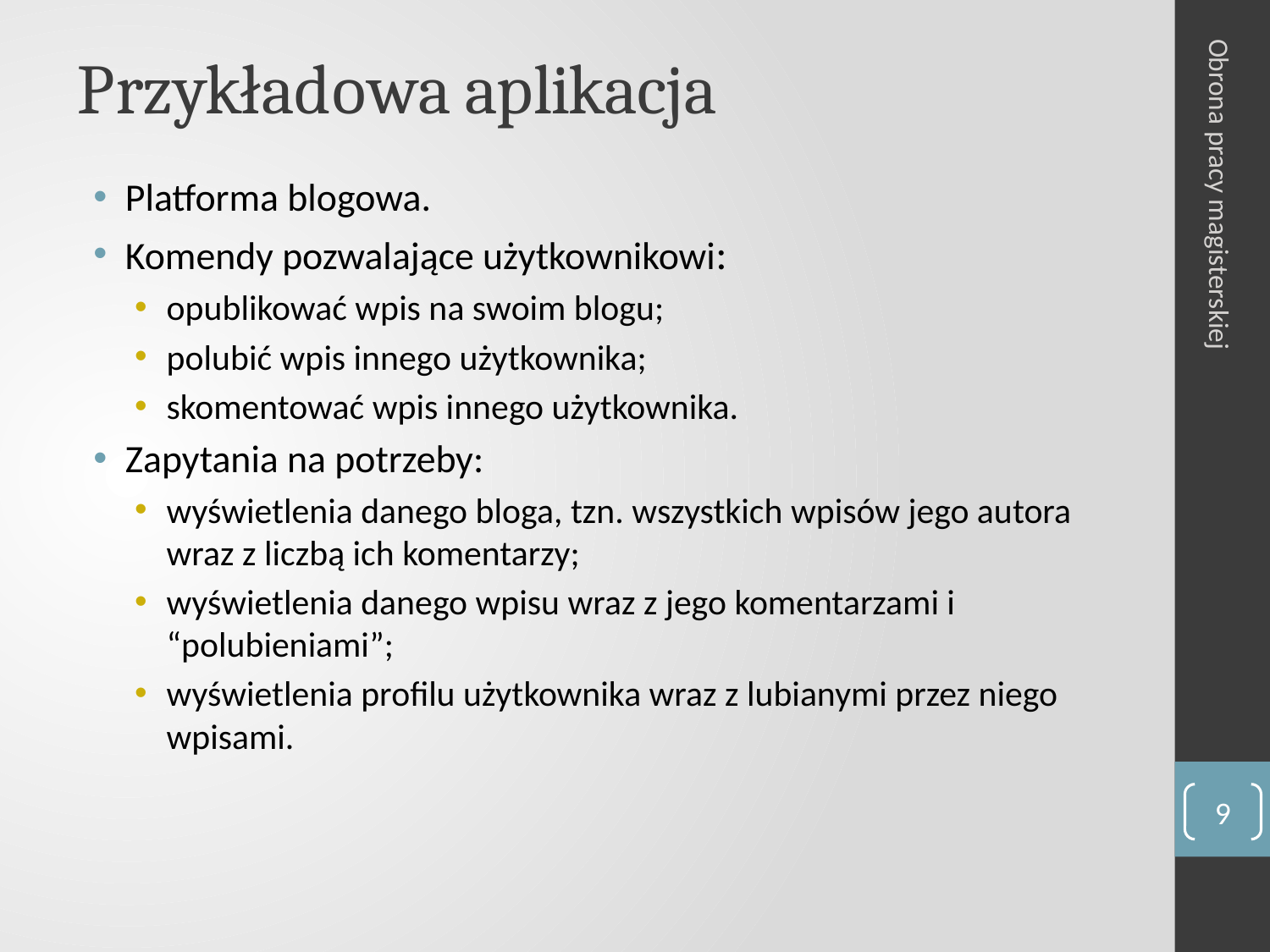

# Przykładowa aplikacja
Platforma blogowa.
Komendy pozwalające użytkownikowi:
opublikować wpis na swoim blogu;
polubić wpis innego użytkownika;
skomentować wpis innego użytkownika.
Zapytania na potrzeby:
wyświetlenia danego bloga, tzn. wszystkich wpisów jego autora wraz z liczbą ich komentarzy;
wyświetlenia danego wpisu wraz z jego komentarzami i “polubieniami”;
wyświetlenia profilu użytkownika wraz z lubianymi przez niego wpisami.
Obrona pracy magisterskiej
9